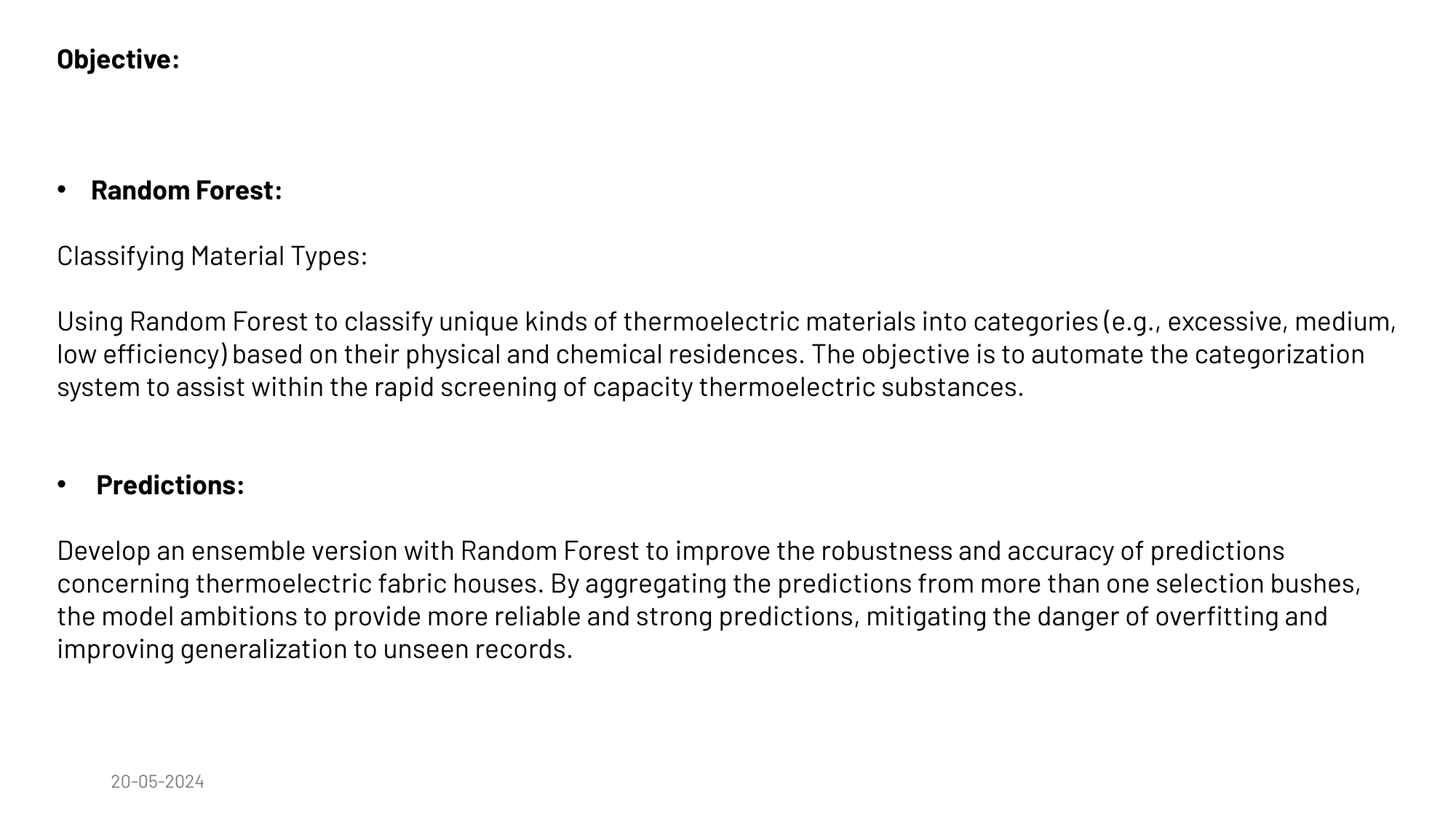

Objective:

Random Forest:

Classifying Material Types:

Using Random Forest to classify unique kinds of thermoelectric materials into categories (e.g., excessive, medium, low efficiency) based on their physical and chemical residences. The objective is to automate the categorization system to assist within the rapid screening of capacity thermoelectric substances.

 Predictions:

Develop an ensemble version with Random Forest to improve the robustness and accuracy of predictions concerning thermoelectric fabric houses. By aggregating the predictions from more than one selection bushes, the model ambitions to provide more reliable and strong predictions, mitigating the danger of overfitting and improving generalization to unseen records.
20-05-2024